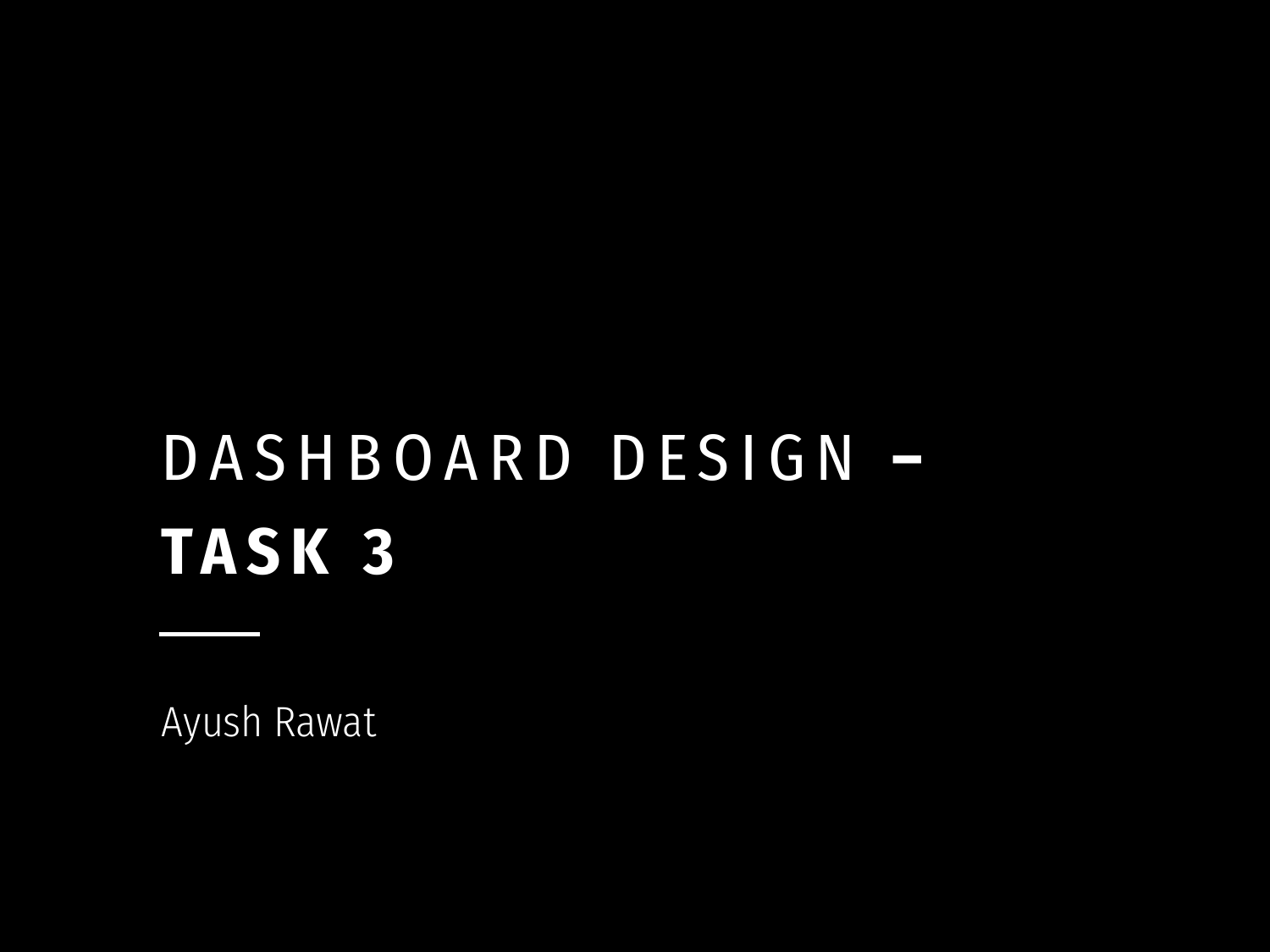

# Dashboard Design – Task 3
Ayush Rawat